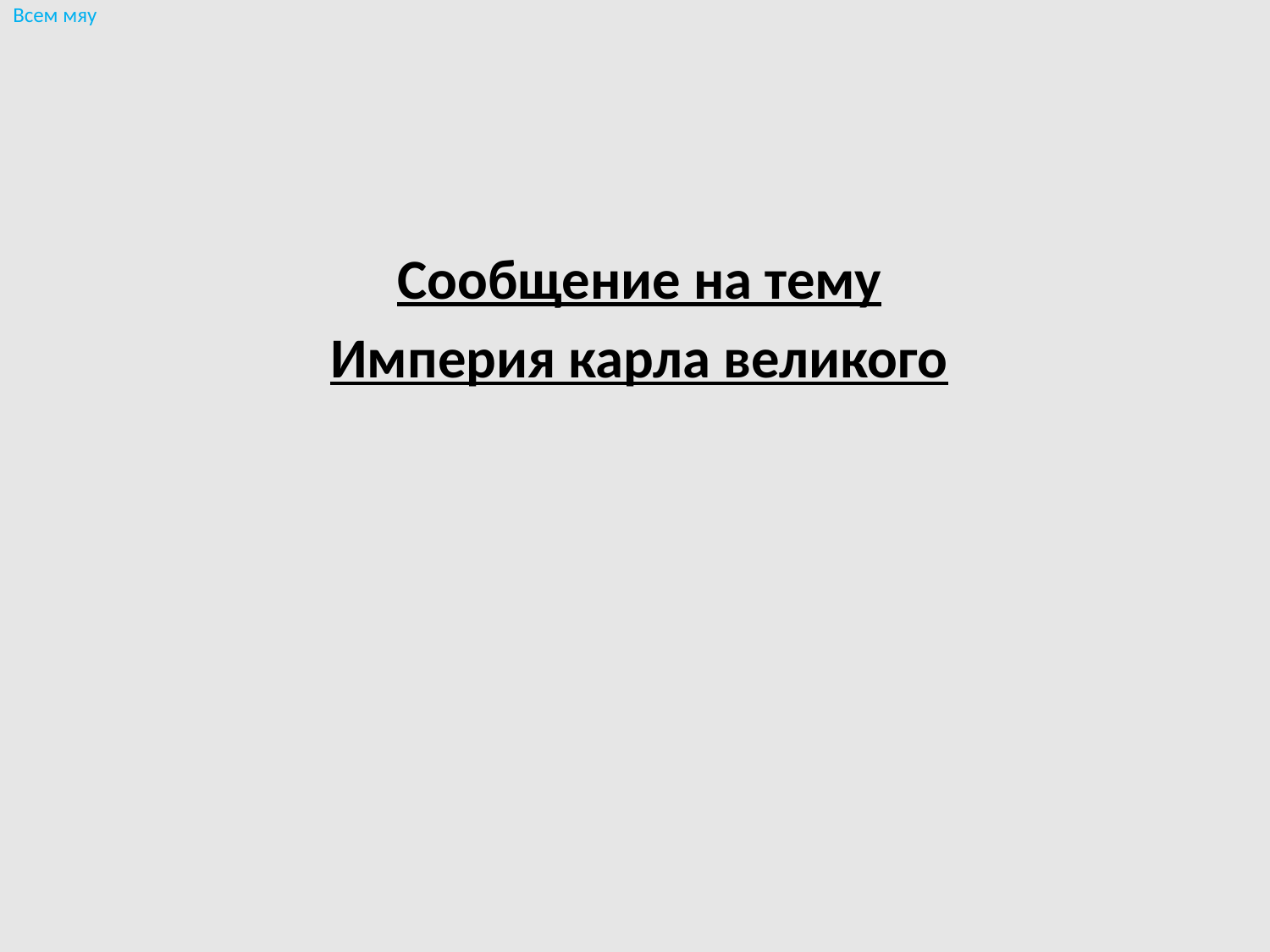

# Всем мяу
Сообщение на тему
Империя карла великого